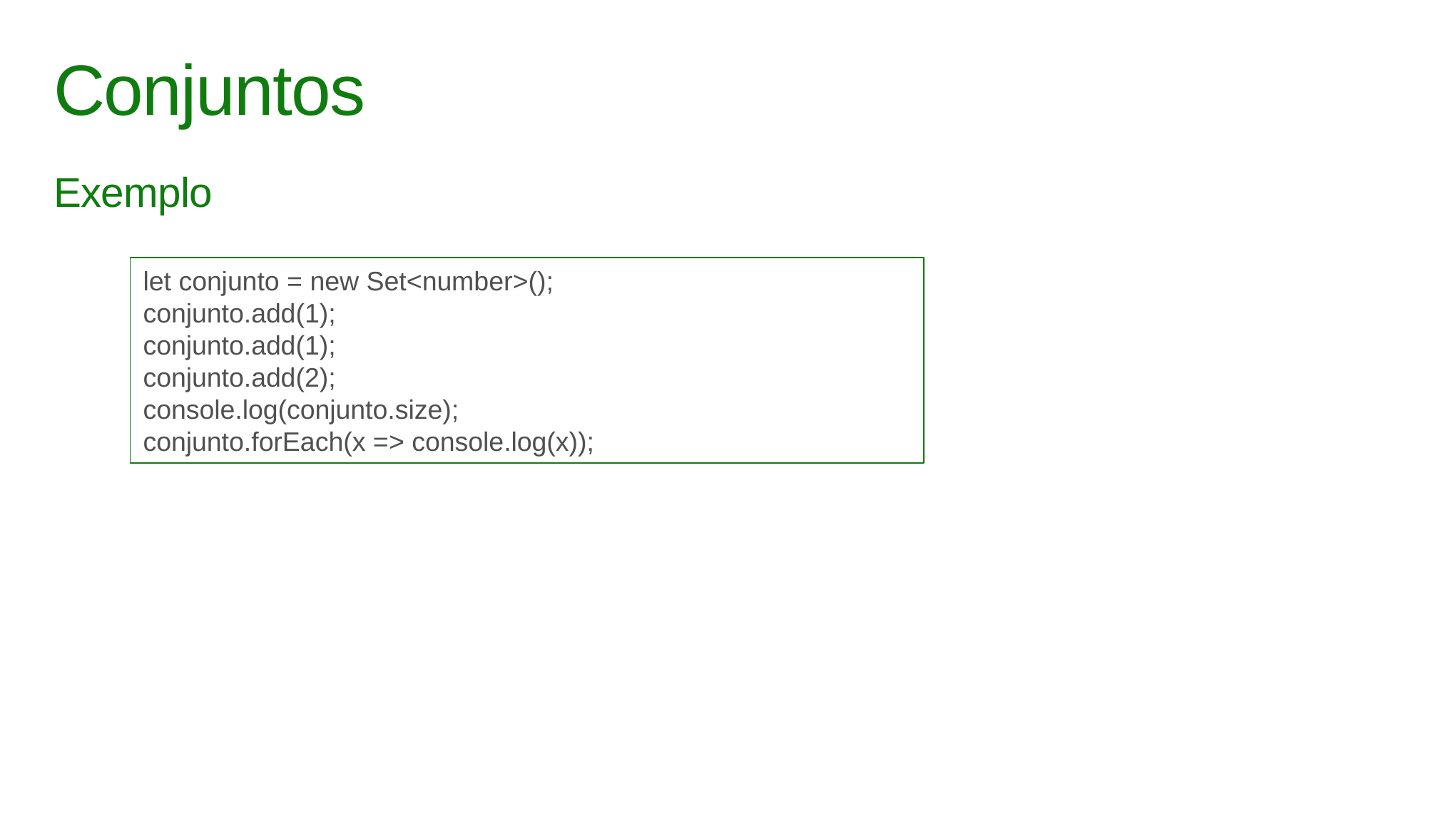

# Conjuntos
Exemplo
let conjunto = new Set<number>();
conjunto.add(1);
conjunto.add(1);
conjunto.add(2);
console.log(conjunto.size);
conjunto.forEach(x => console.log(x));